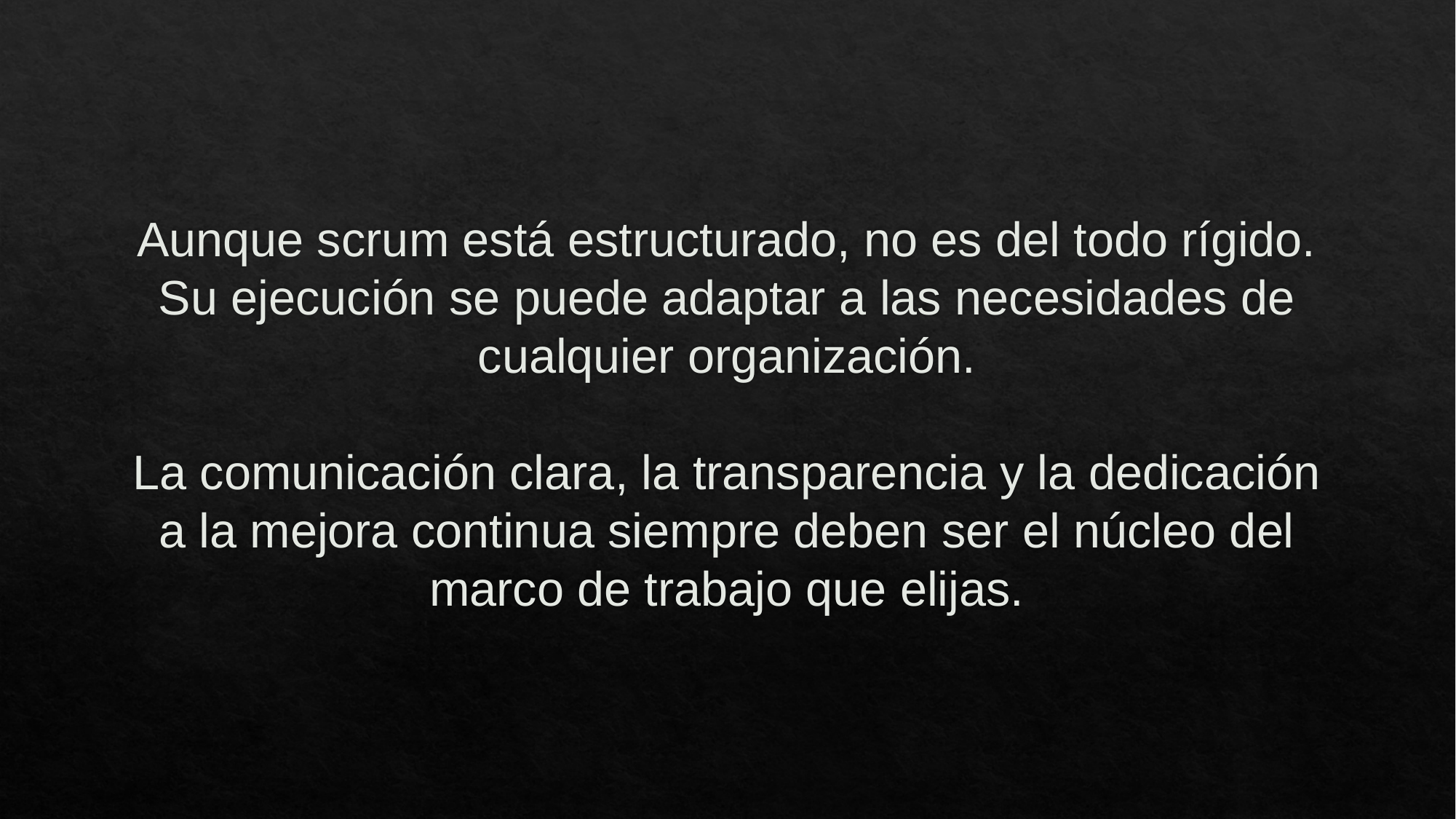

# Aunque scrum está estructurado, no es del todo rígido. Su ejecución se puede adaptar a las necesidades de cualquier organización. La comunicación clara, la transparencia y la dedicación a la mejora continua siempre deben ser el núcleo del marco de trabajo que elijas.